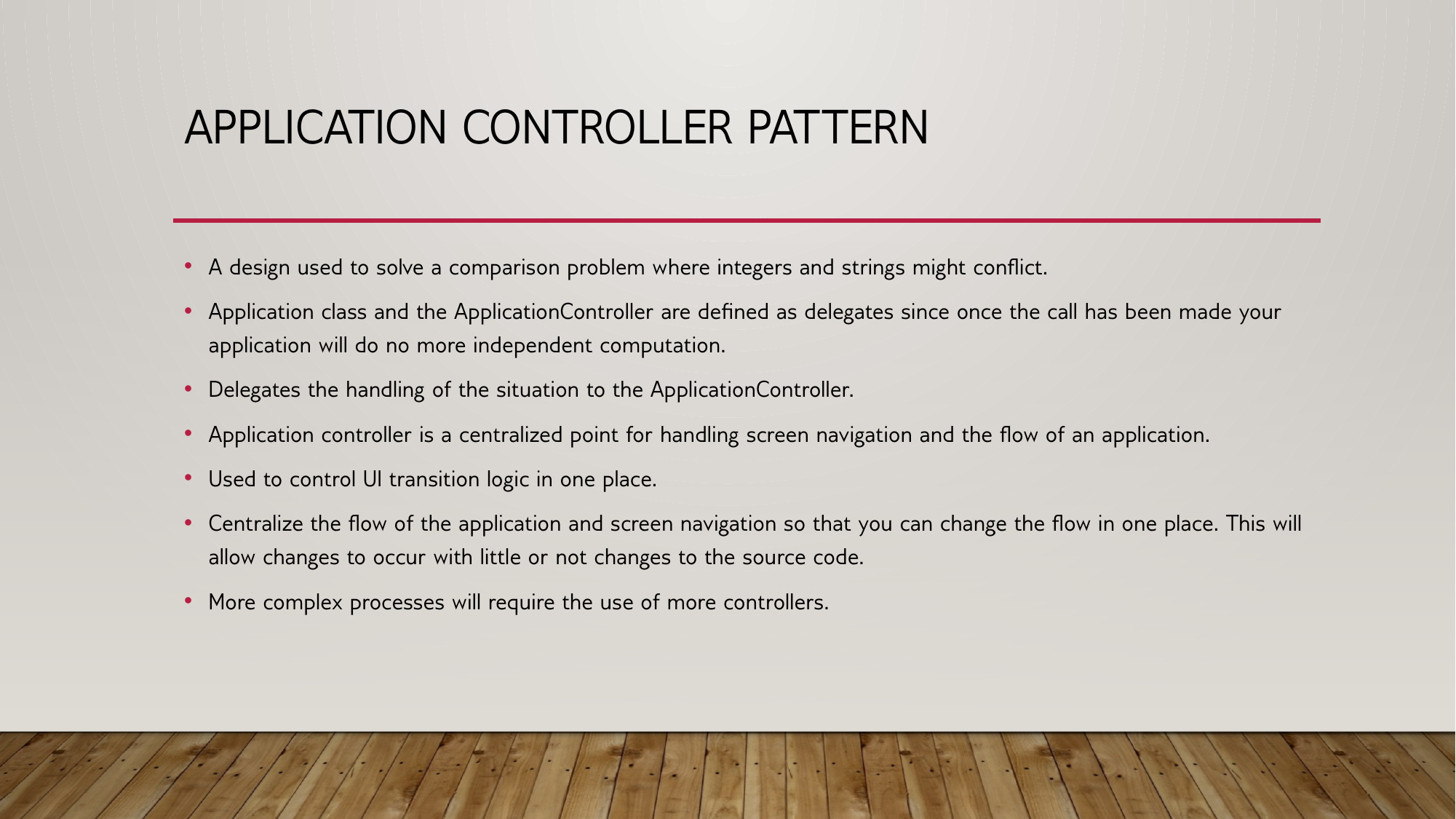

# Application Controller Pattern
A design used to solve a comparison problem where integers and strings might conflict.
Application class and the ApplicationController are defined as delegates since once the call has been made your application will do no more independent computation.
Delegates the handling of the situation to the ApplicationController.
Application controller is a centralized point for handling screen navigation and the flow of an application.
Used to control UI transition logic in one place.
Centralize the flow of the application and screen navigation so that you can change the flow in one place. This will allow changes to occur with little or not changes to the source code.
More complex processes will require the use of more controllers.